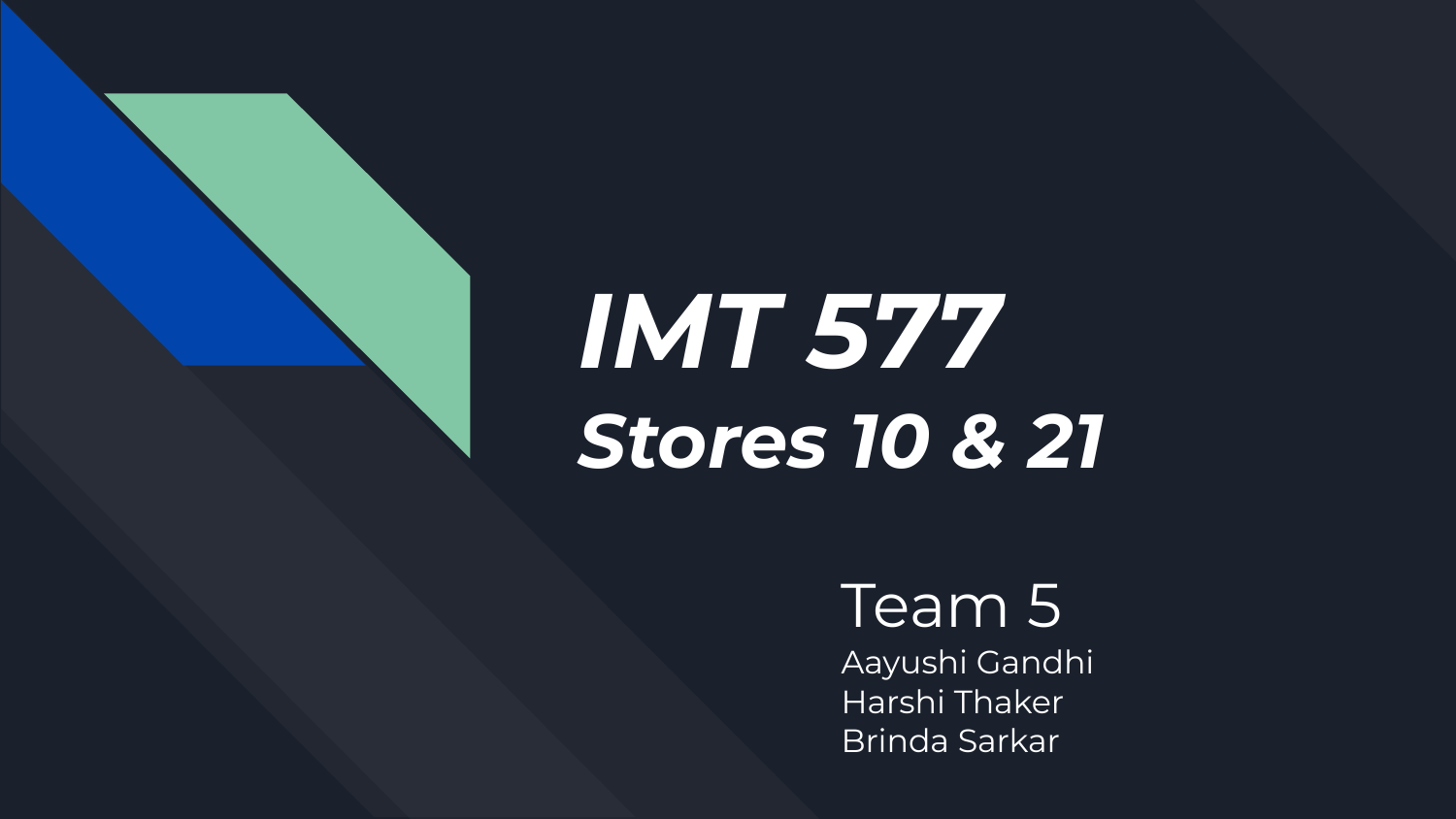

# IMT 577
Stores 10 & 21

Team 5
Aayushi Gandhi
Harshi Thaker
Brinda Sarkar